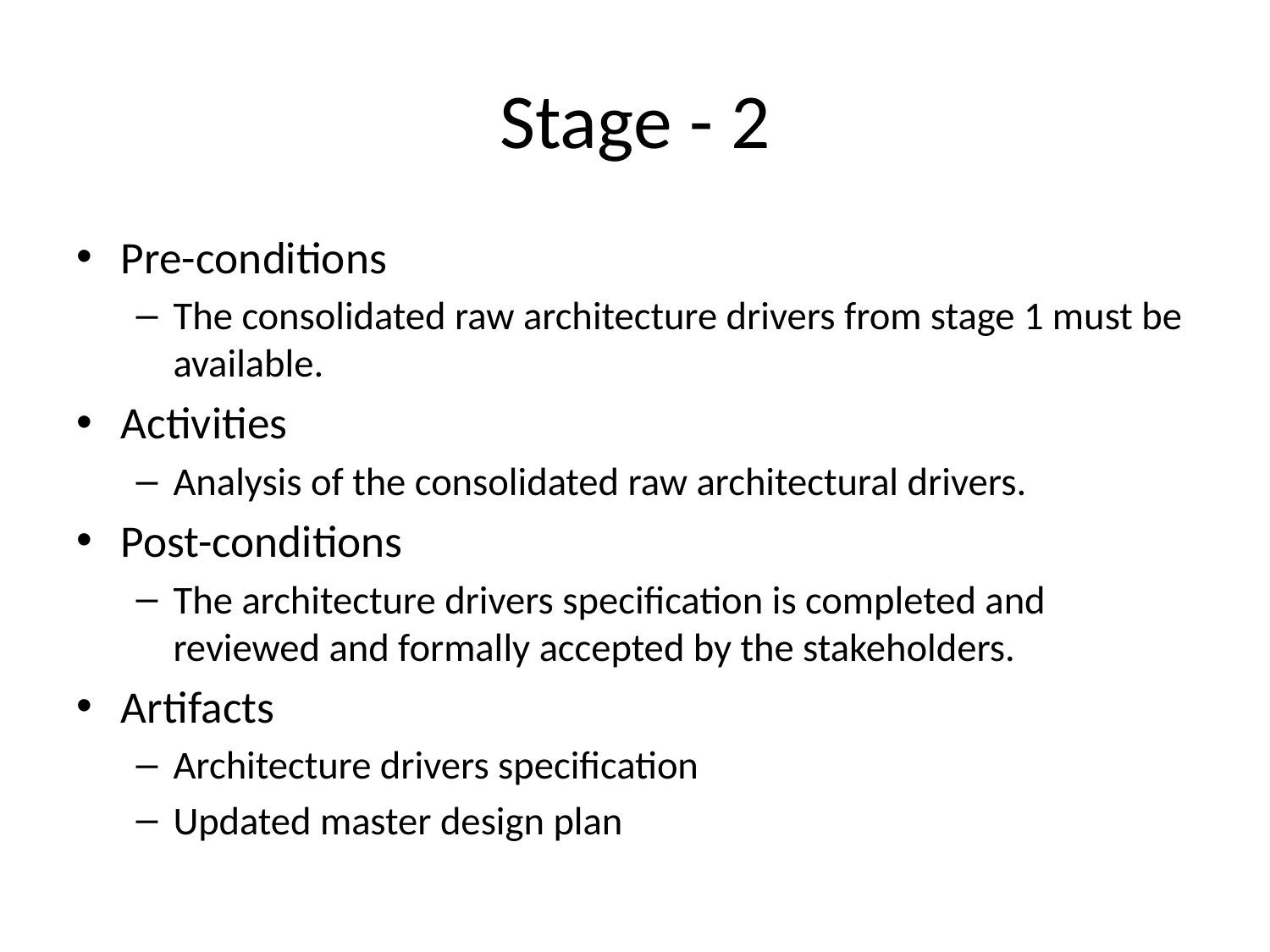

# Stage - 2
Pre-conditions
The consolidated raw architecture drivers from stage 1 must be available.
Activities
Analysis of the consolidated raw architectural drivers.
Post-conditions
The architecture drivers specification is completed and reviewed and formally accepted by the stakeholders.
Artifacts
Architecture drivers specification
Updated master design plan